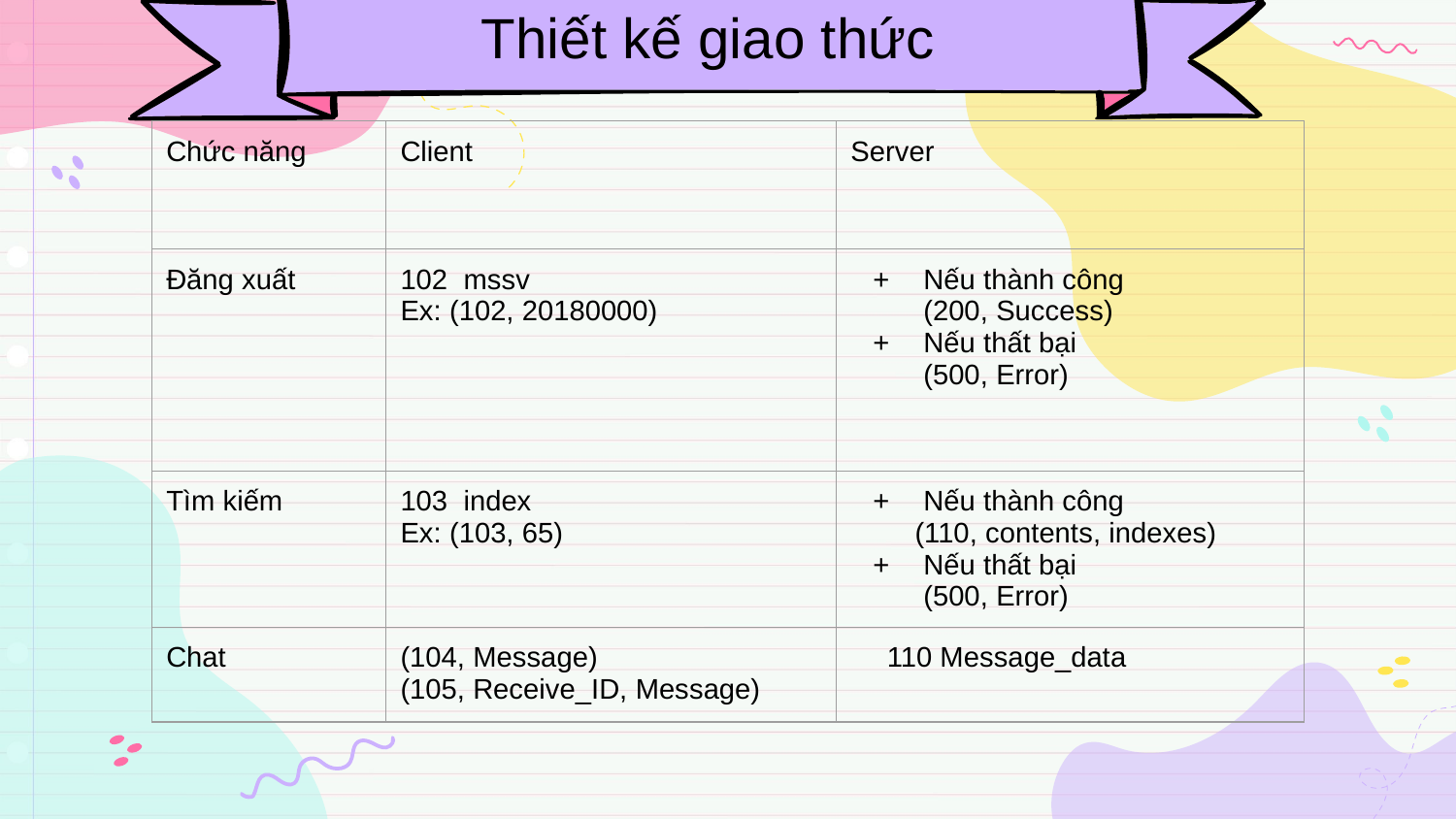

# Thiết kế giao thức
| Chức năng | Client | Server |
| --- | --- | --- |
| Đăng xuất | 102 mssv Ex: (102, 20180000) | Nếu thành công (200, Success) Nếu thất bại (500, Error) |
| Tìm kiếm | 103 index Ex: (103, 65) | Nếu thành công (110, contents, indexes) Nếu thất bại (500, Error) |
| Chat | (104, Message) (105, Receive\_ID, Message) | 110 Message\_data |